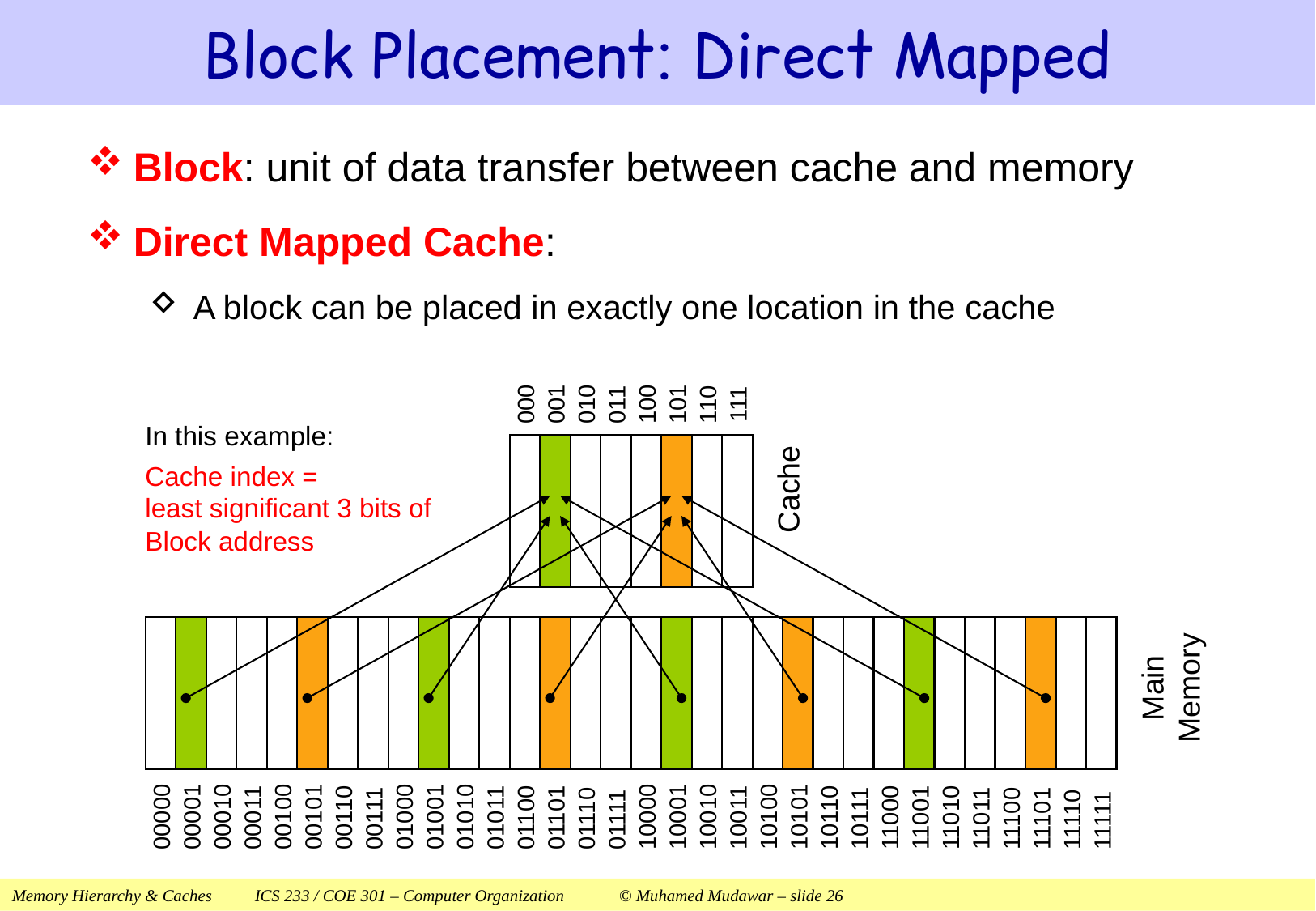

# Block Placement: Direct Mapped
Block: unit of data transfer between cache and memory
Direct Mapped Cache:
A block can be placed in exactly one location in the cache
000
001
010
011
100
101
110
111

00000
00001
00010
00011
00100
00101
00110
00111
01000
01001
01010
01011
01100
01101
01110
01111
10000
10001
10010
10011
10100
10101
10110
10111
11000
11001
11010
11011
11100
11101
11110
11111
In this example:
Cache index =
least significant 3 bits of Block address
Cache
Main
Memory